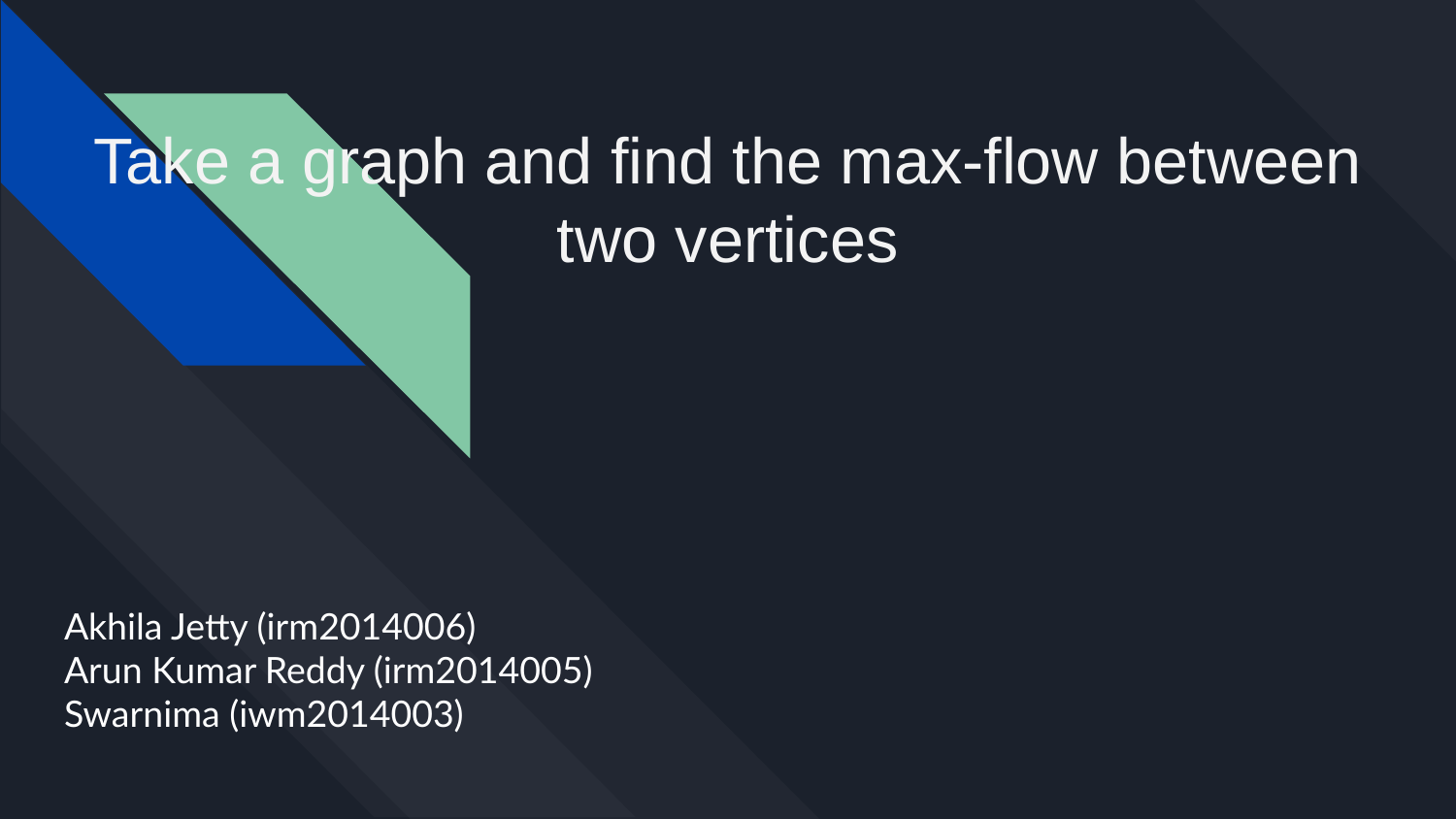

# Take a graph and find the max-flow between two vertices

Akhila Jetty (irm2014006)
Arun Kumar Reddy (irm2014005)
Swarnima (iwm2014003)